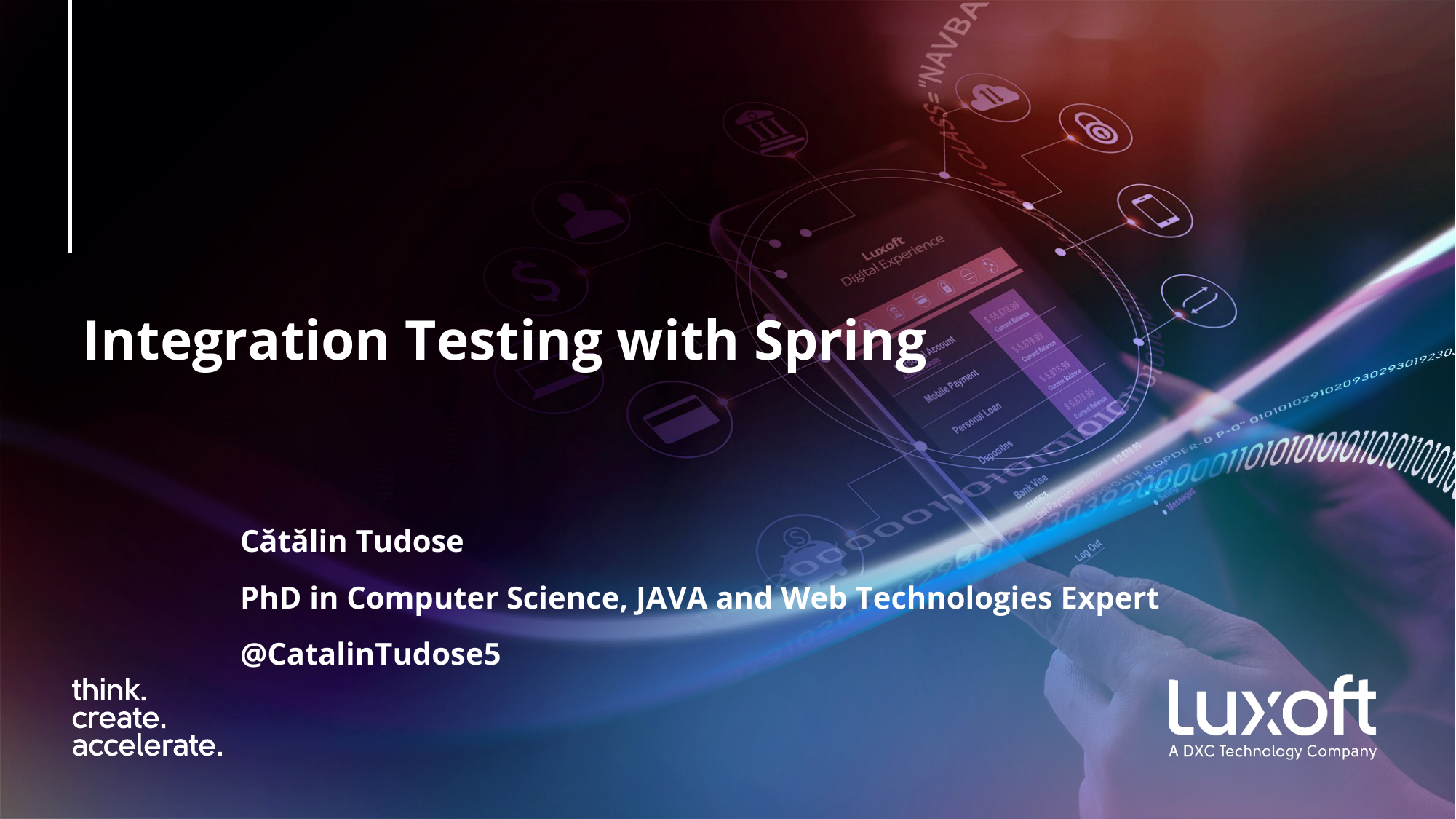

# Integration Testing with Spring
Cătălin Tudose
PhD in Computer Science, JAVA and Web Technologies Expert
@CatalinTudose5